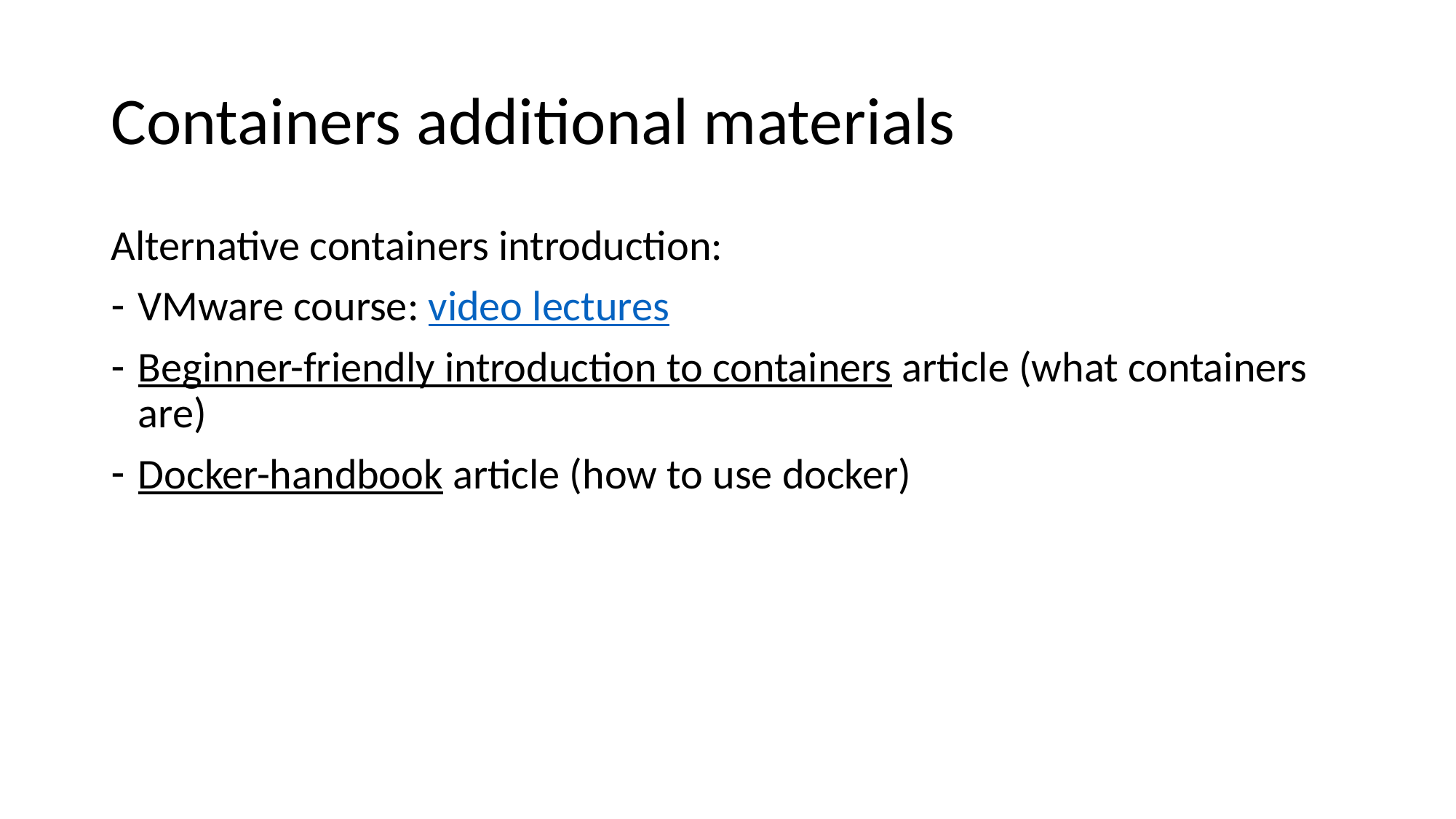

# Containers additional materials
Alternative containers introduction:
VMware course: video lectures
Beginner-friendly introduction to containers article (what containers are)
Docker-handbook article (how to use docker)